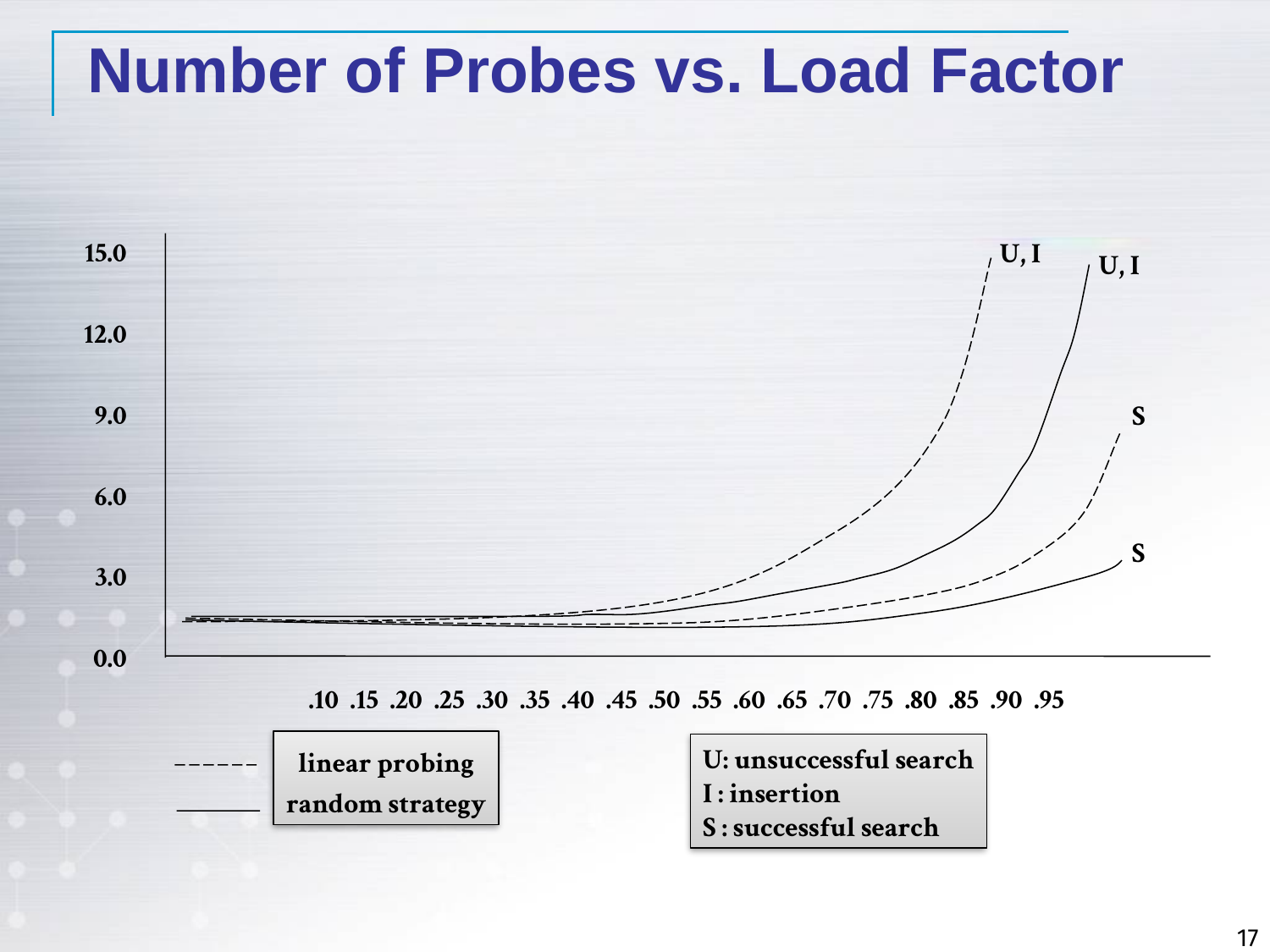

Number of Probes vs. Load Factor
15.0

12.0

9.0

6.0

3.0

0.0
U, I

U, I

S

S

.10  .15  .20  .25  .30  .35  .40  .45  .50  .55  .60  .65  .70  .75  .80  .85  .90  .95
linear probing
random strategy
U: unsuccessful search
I : insertion
S : successful search

17